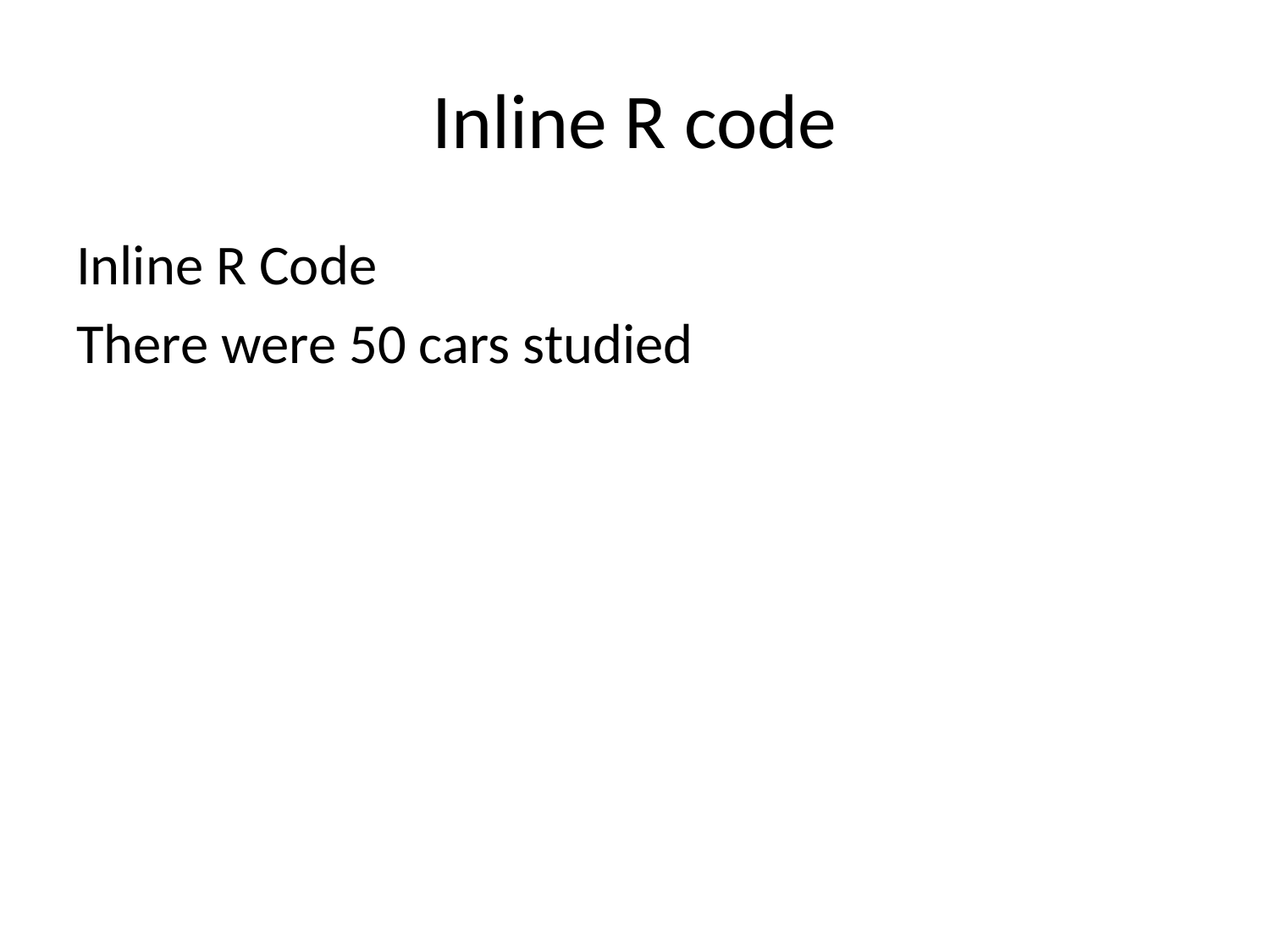

# Inline R code
Inline R Code
There were 50 cars studied